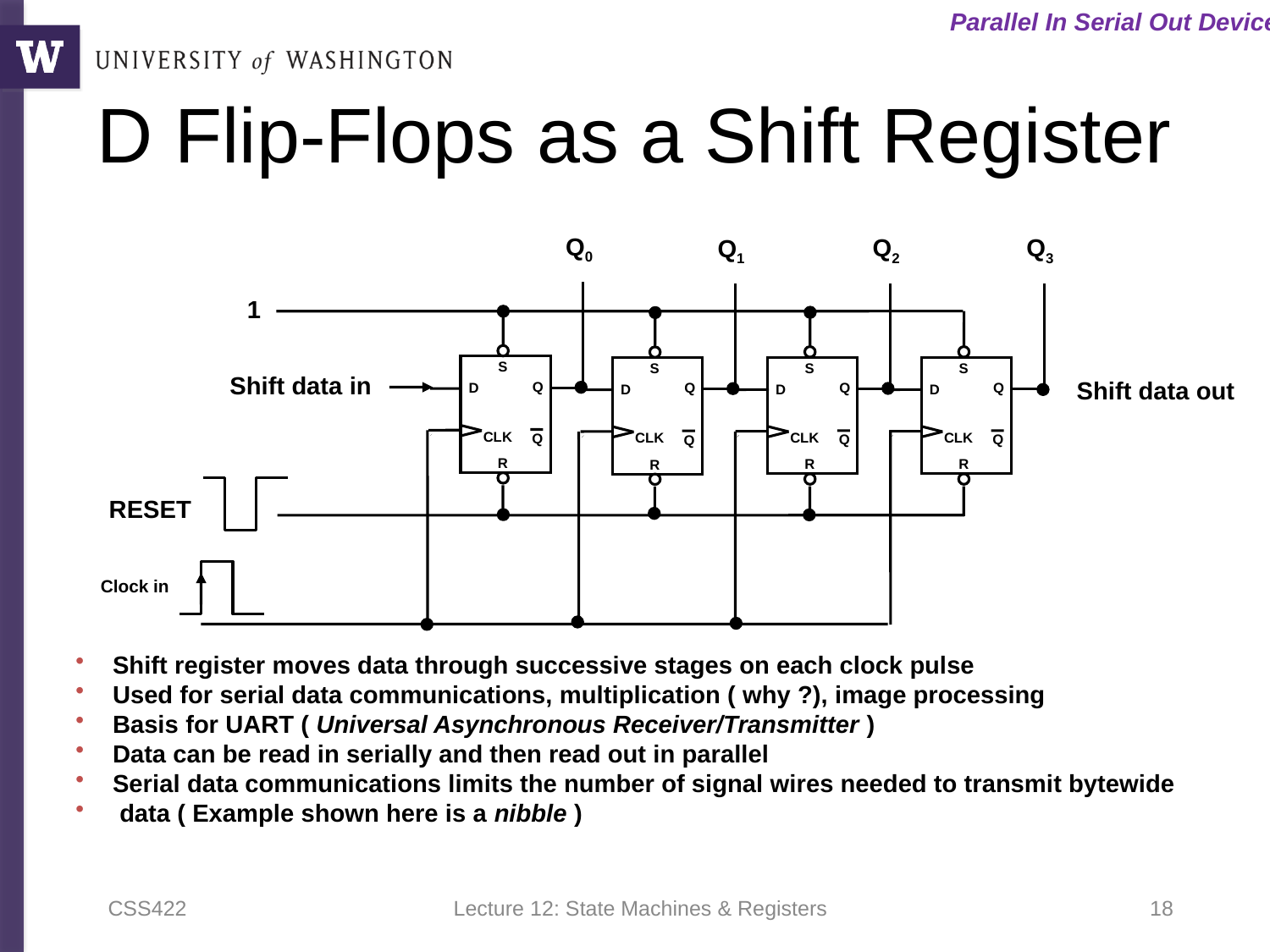

Parallel In Serial Out Device
# D Flip-Flops as a Shift Register
Q0
Q2

S

Q
D

CLK
Q

R

Q3
Q1

S

Q
D

CLK
Q

R

1

S
S

 Shift data in
 Shift data out
Q
Q
D
D

CLK
CLK
Q

Q

R
R

RESET

Clock in

 Shift register moves data through successive stages on each clock pulse
 Used for serial data communications, multiplication ( why ?), image processing
 Basis for UART ( Universal Asynchronous Receiver/Transmitter )
 Data can be read in serially and then read out in parallel
 Serial data communications limits the number of signal wires needed to transmit bytewide
  data ( Example shown here is a nibble )
CSS422
Lecture 12: State Machines & Registers
18